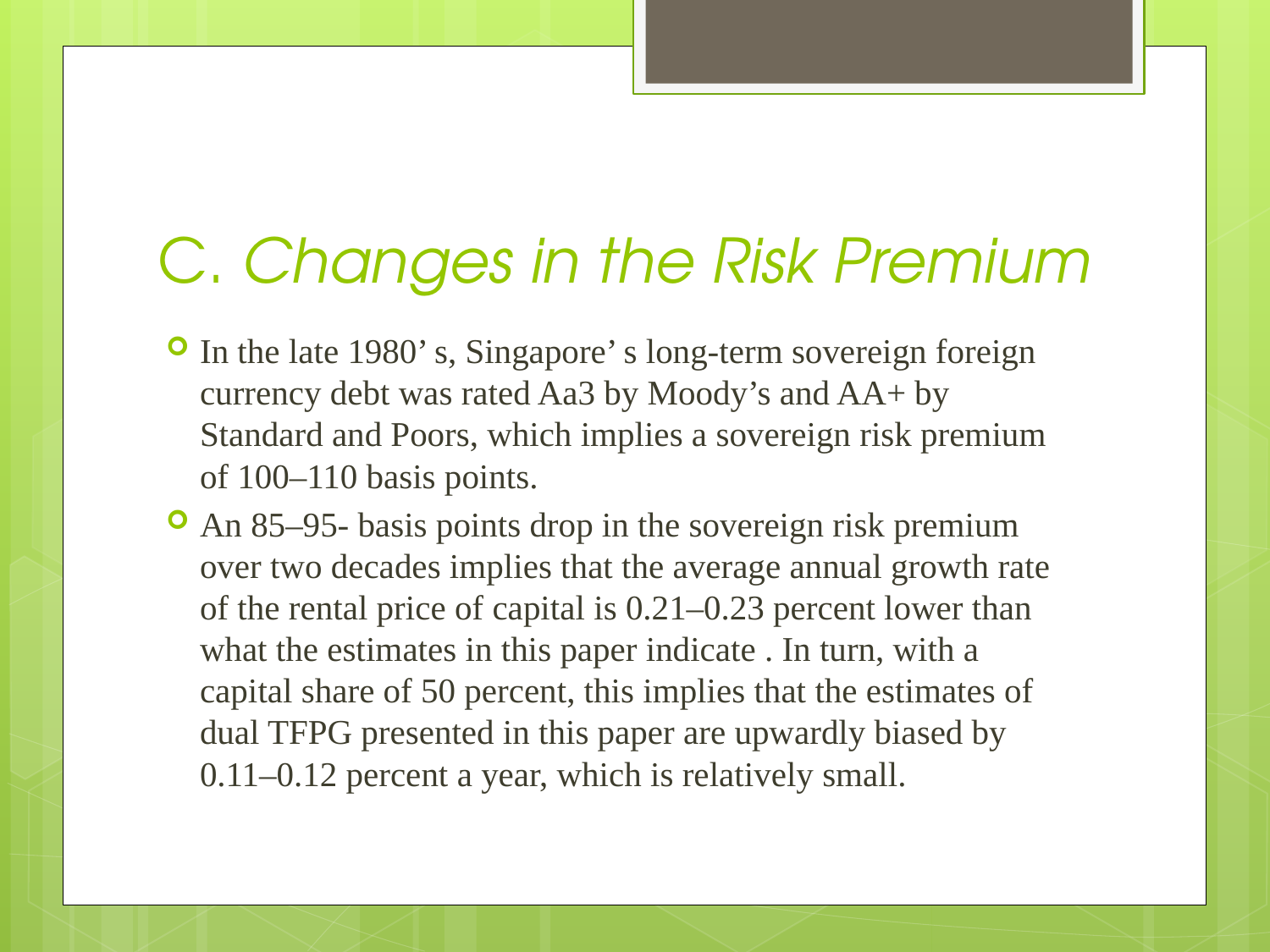

# C. Changes in the Risk Premium
In the late 1980’ s, Singapore’ s long-term sovereign foreign currency debt was rated Aa3 by Moody’s and AA+ by Standard and Poors, which implies a sovereign risk premium of 100–110 basis points.
An 85–95- basis points drop in the sovereign risk premium over two decades implies that the average annual growth rate of the rental price of capital is 0.21–0.23 percent lower than what the estimates in this paper indicate . In turn, with a capital share of 50 percent, this implies that the estimates of dual TFPG presented in this paper are upwardly biased by 0.11–0.12 percent a year, which is relatively small.